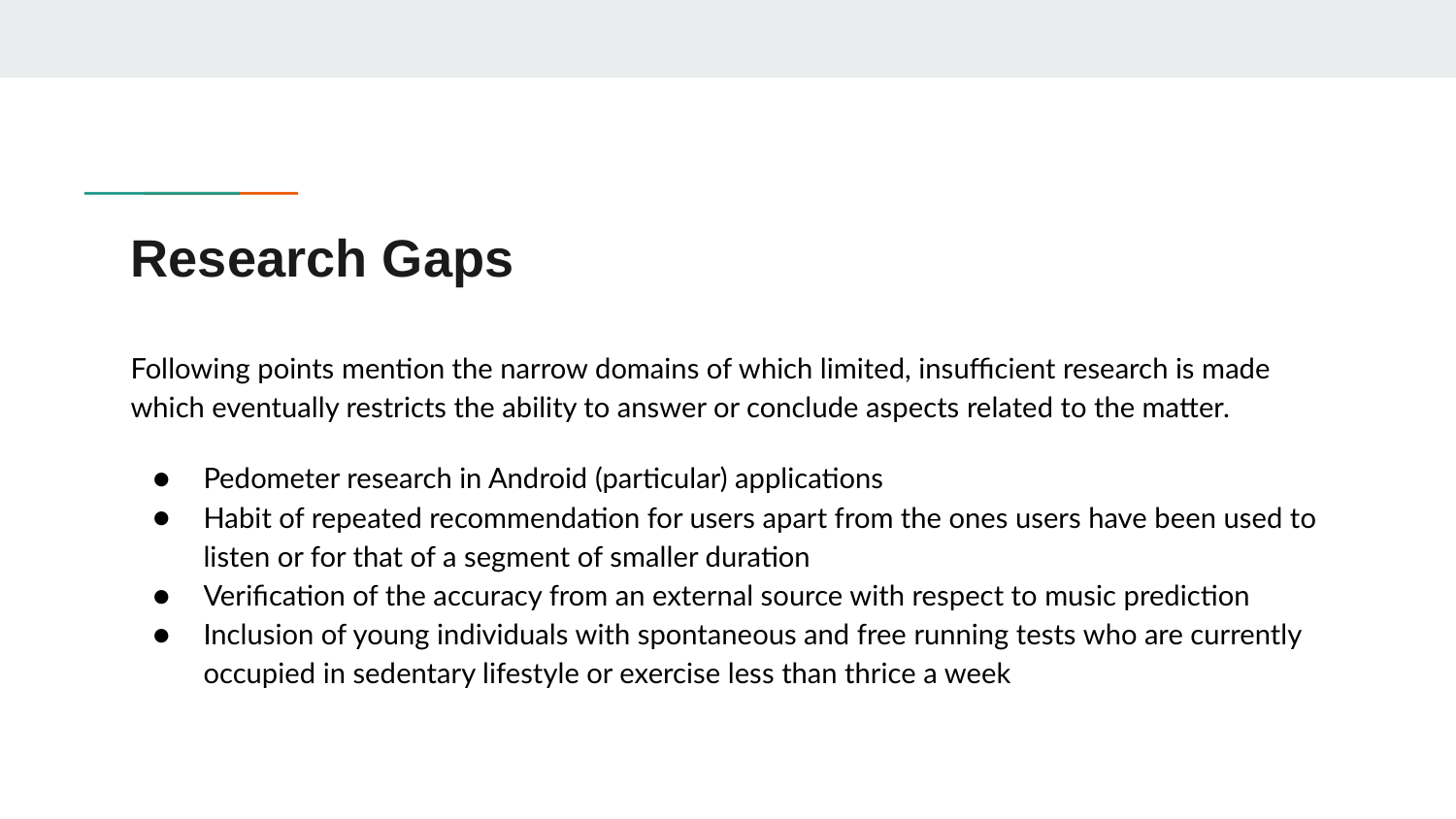

# Research Gaps
Following points mention the narrow domains of which limited, insufficient research is made which eventually restricts the ability to answer or conclude aspects related to the matter.
Pedometer research in Android (particular) applications
Habit of repeated recommendation for users apart from the ones users have been used to listen or for that of a segment of smaller duration
Verification of the accuracy from an external source with respect to music prediction
Inclusion of young individuals with spontaneous and free running tests who are currently occupied in sedentary lifestyle or exercise less than thrice a week